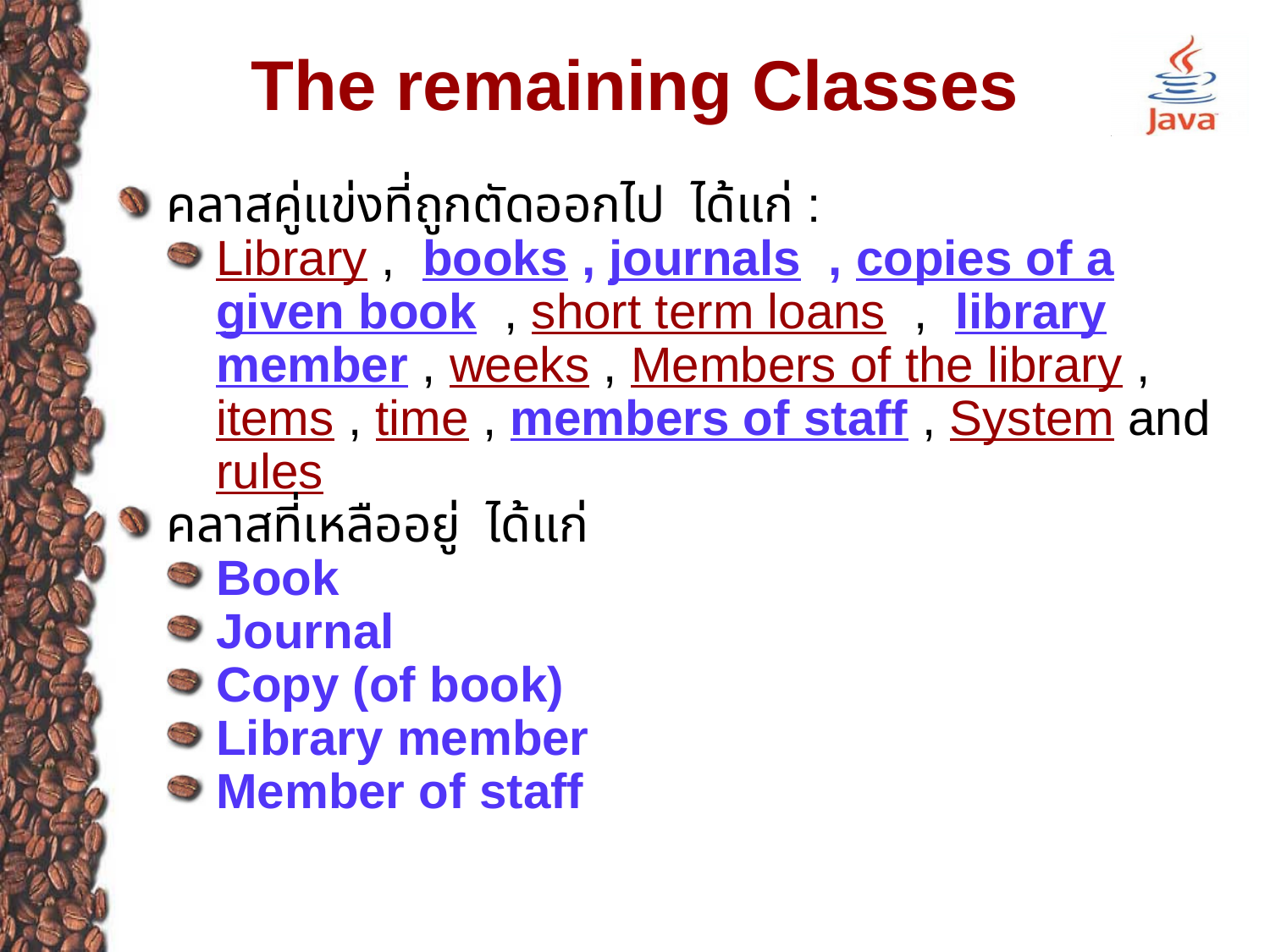

# The remaining Classes
คลาสคู่แข่งที่ถูกตัดออกไป  ได้แก่ :
Library ,  books , journals  , copies of a given book  , short term loans  ,  library member , weeks , Members of the library ,  items , time , members of staff , System and rules
คลาสที่เหลืออยู่  ได้แก่
Book
Journal
Copy (of book)
Library member
Member of staff